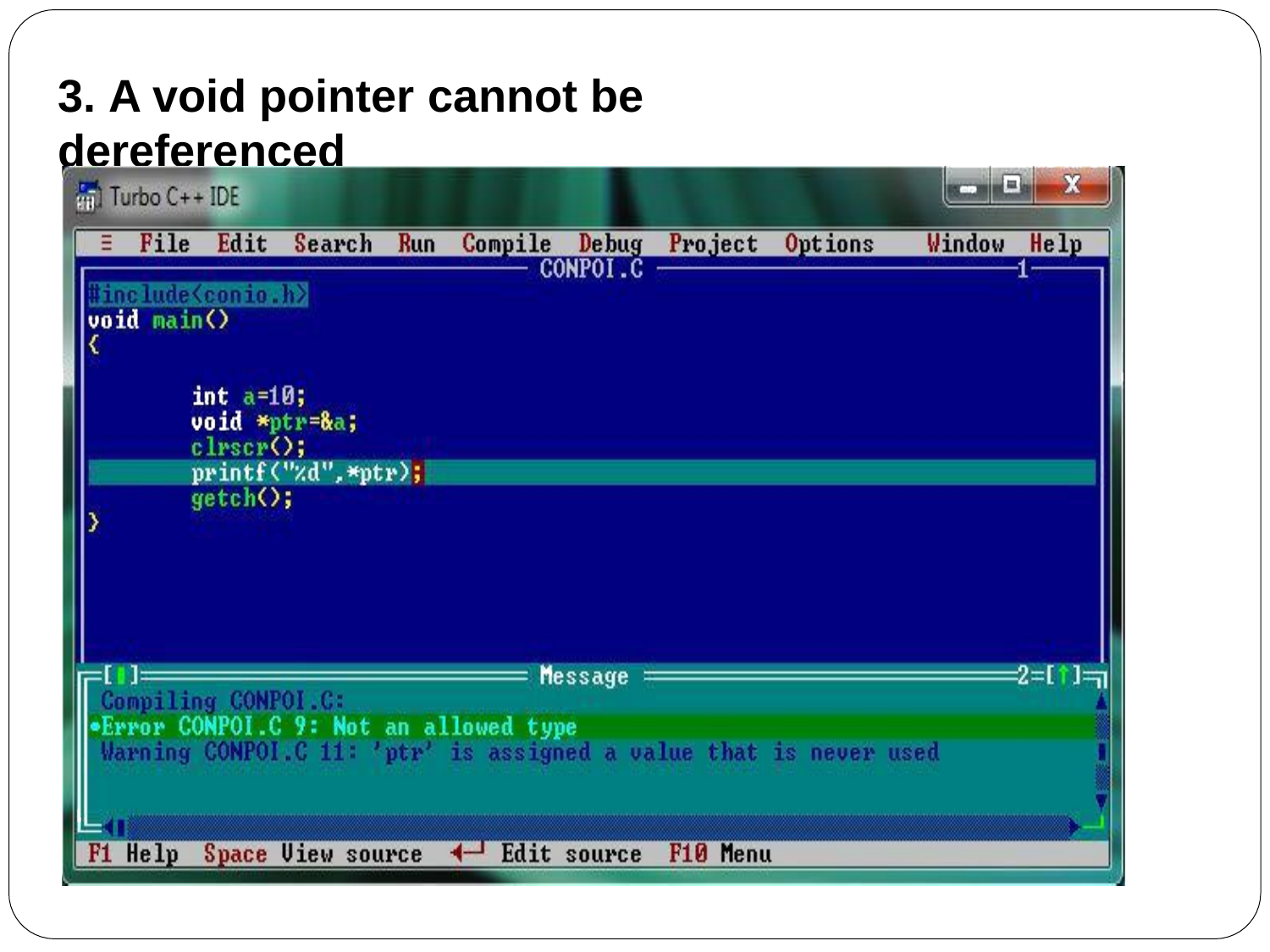

# 3. A void pointer cannot be dereferenced